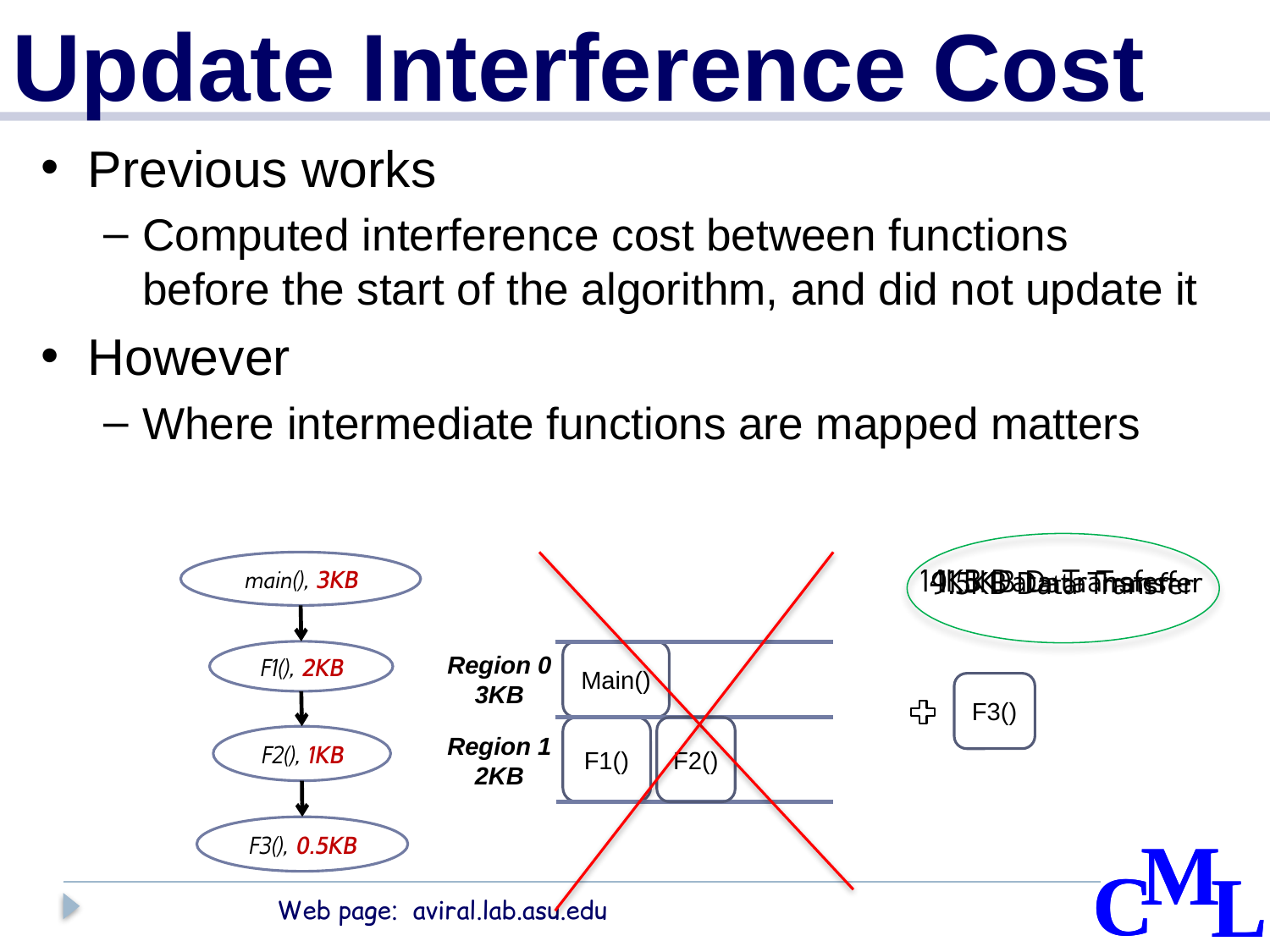

# Update Interference Cost
Previous works
Computed interference cost between functions before the start of the algorithm, and did not update it
However
Where intermediate functions are mapped matters

main(), 3KB
14KB Data Transfer
11.5KB Data Transfer
9.5KB Data Transfer
F1(), 2KB
Main()
Region 0
3KB
F3()

F1()
F2()
Region 1
2KB
F2(), 1KB
F3(), 0.5KB